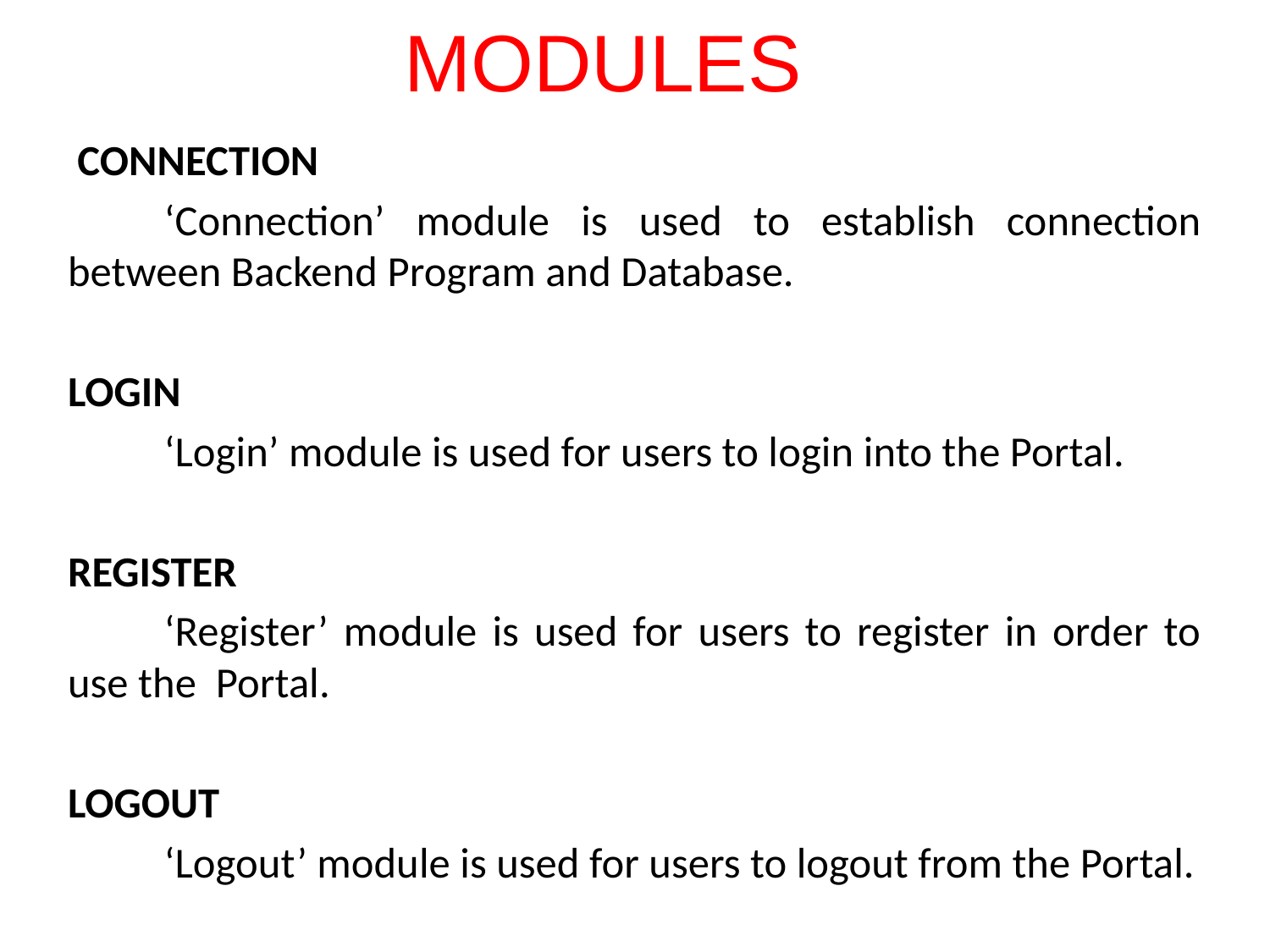

# MODULES
 CONNECTION
	‘Connection’ module is used to establish connection between Backend Program and Database.

LOGIN
	‘Login’ module is used for users to login into the Portal.

REGISTER
	‘Register’ module is used for users to register in order to use the  Portal.

LOGOUT
	‘Logout’ module is used for users to logout from the Portal.